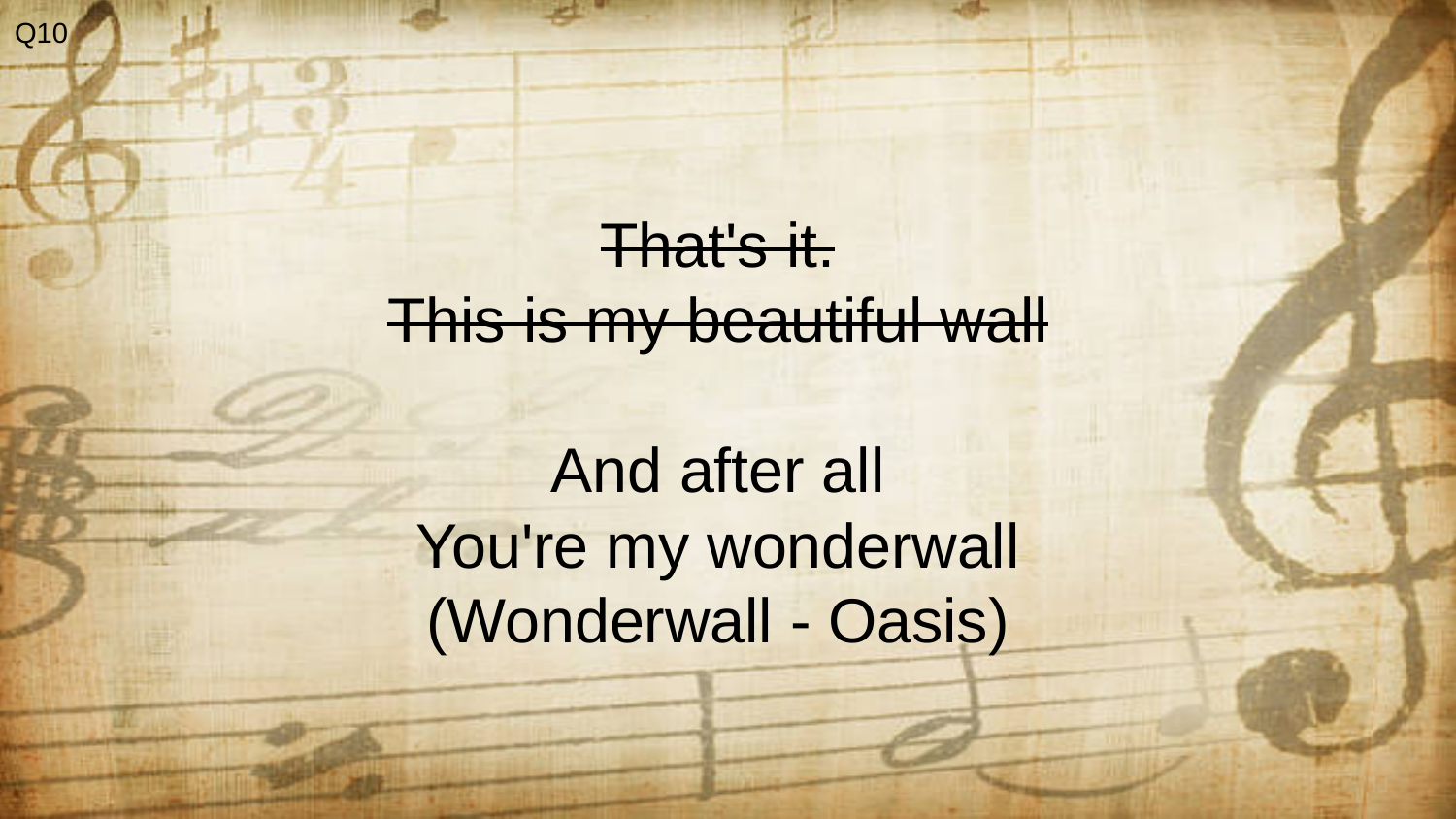

Q10
That's it.
This is my beautiful wall

And after all
You're my wonderwall
(Wonderwall - Oasis)